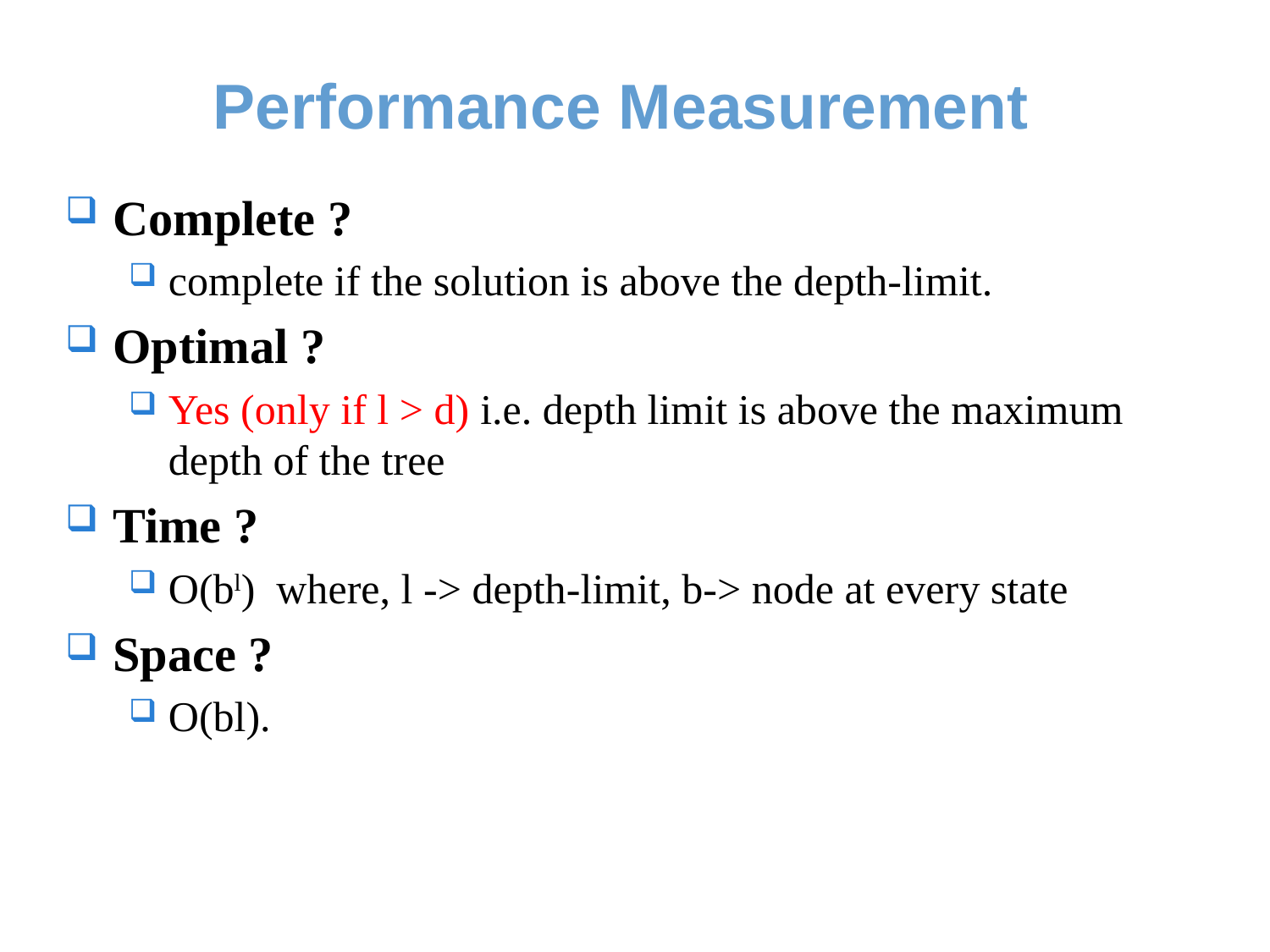

# Performance Measurement
Complete ?
complete if the solution is above the depth-limit.
Optimal ?
Yes (only if l > d) i.e. depth limit is above the maximum depth of the tree
Time ?
O(bl)  where, l -> depth-limit, b-> node at every state
Space ?
O(bl).